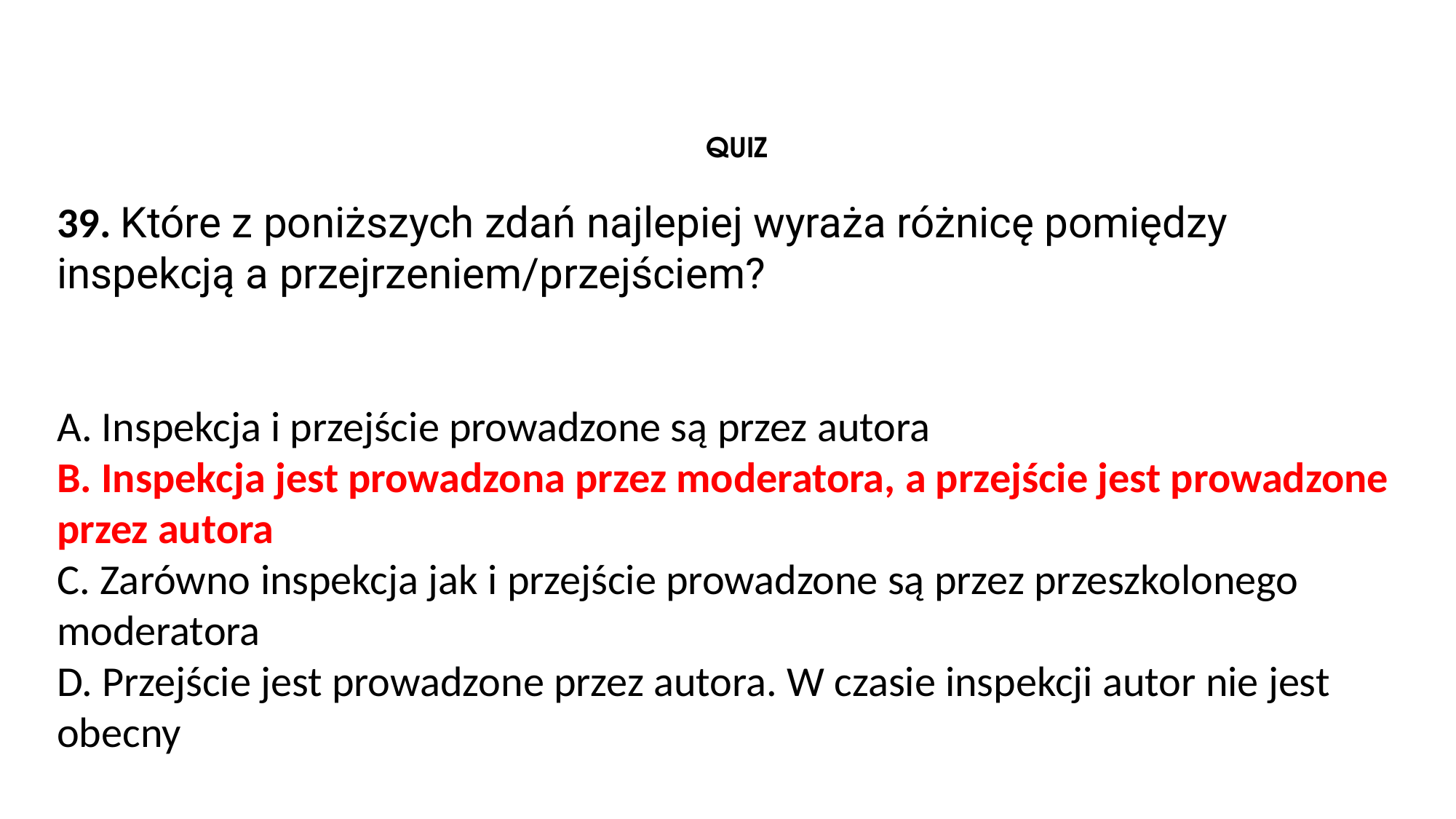

QUIZ

39. Które z poniższych zdań najlepiej wyraża różnicę pomiędzy inspekcją a przejrzeniem/przejściem?

A. Inspekcja i przejście prowadzone są przez autora
B. Inspekcja jest prowadzona przez moderatora, a przejście jest prowadzone przez autora
C. Zarówno inspekcja jak i przejście prowadzone są przez przeszkolonego moderatora
D. Przejście jest prowadzone przez autora. W czasie inspekcji autor nie jest obecny